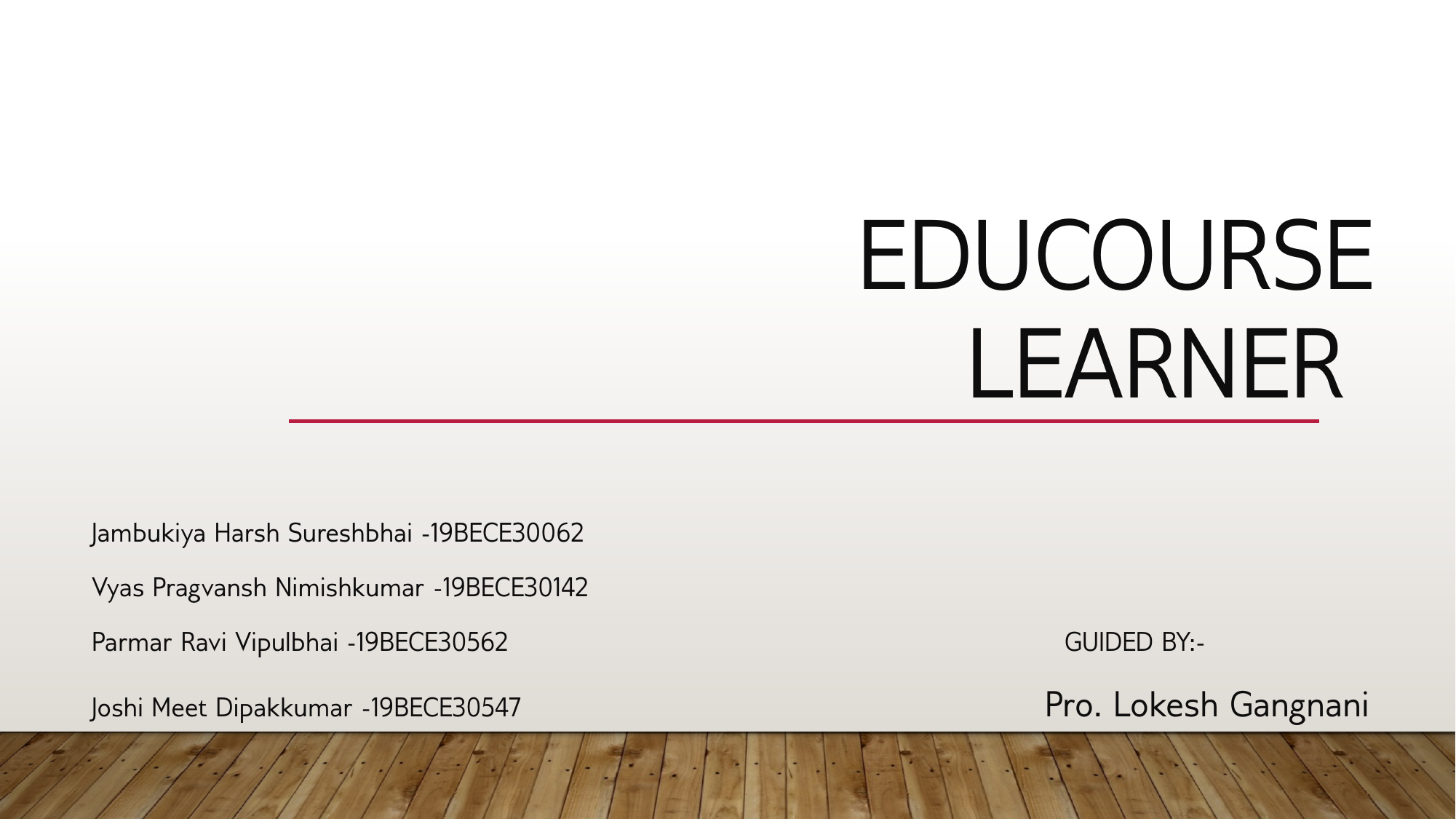

# EduCourse Learner
Jambukiya Harsh Sureshbhai -19BECE30062
Vyas Pragvansh Nimishkumar -19BECE30142
Parmar Ravi Vipulbhai -19BECE30562                                                                    GUIDED BY:-
Joshi Meet Dipakkumar -19BECE30547                                                                Pro. Lokesh Gangnani